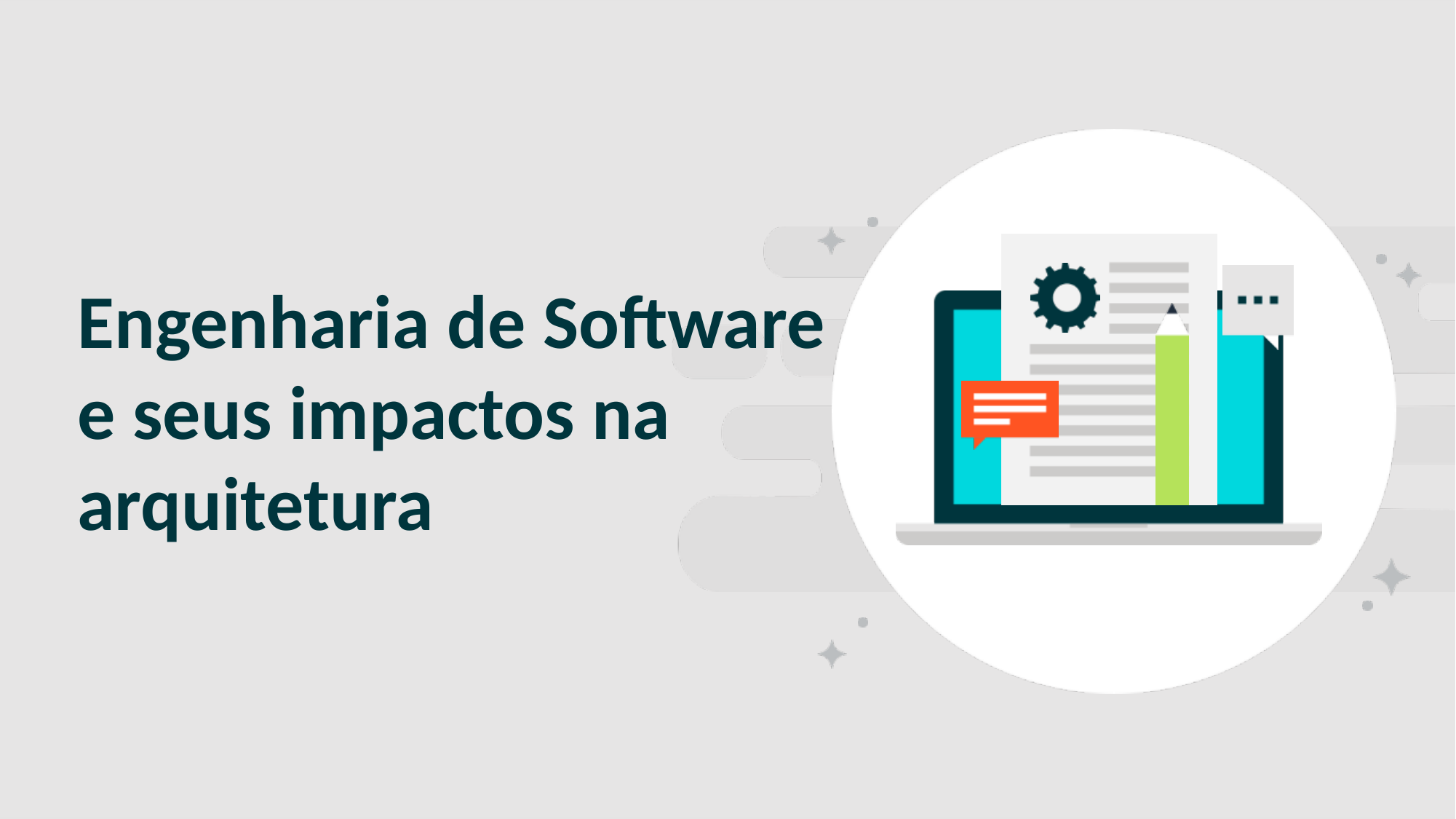

SLIDE PARA SEPARAR CAPÍTULO/ TÓPICO
# Engenharia de Software e seus impactos na arquitetura